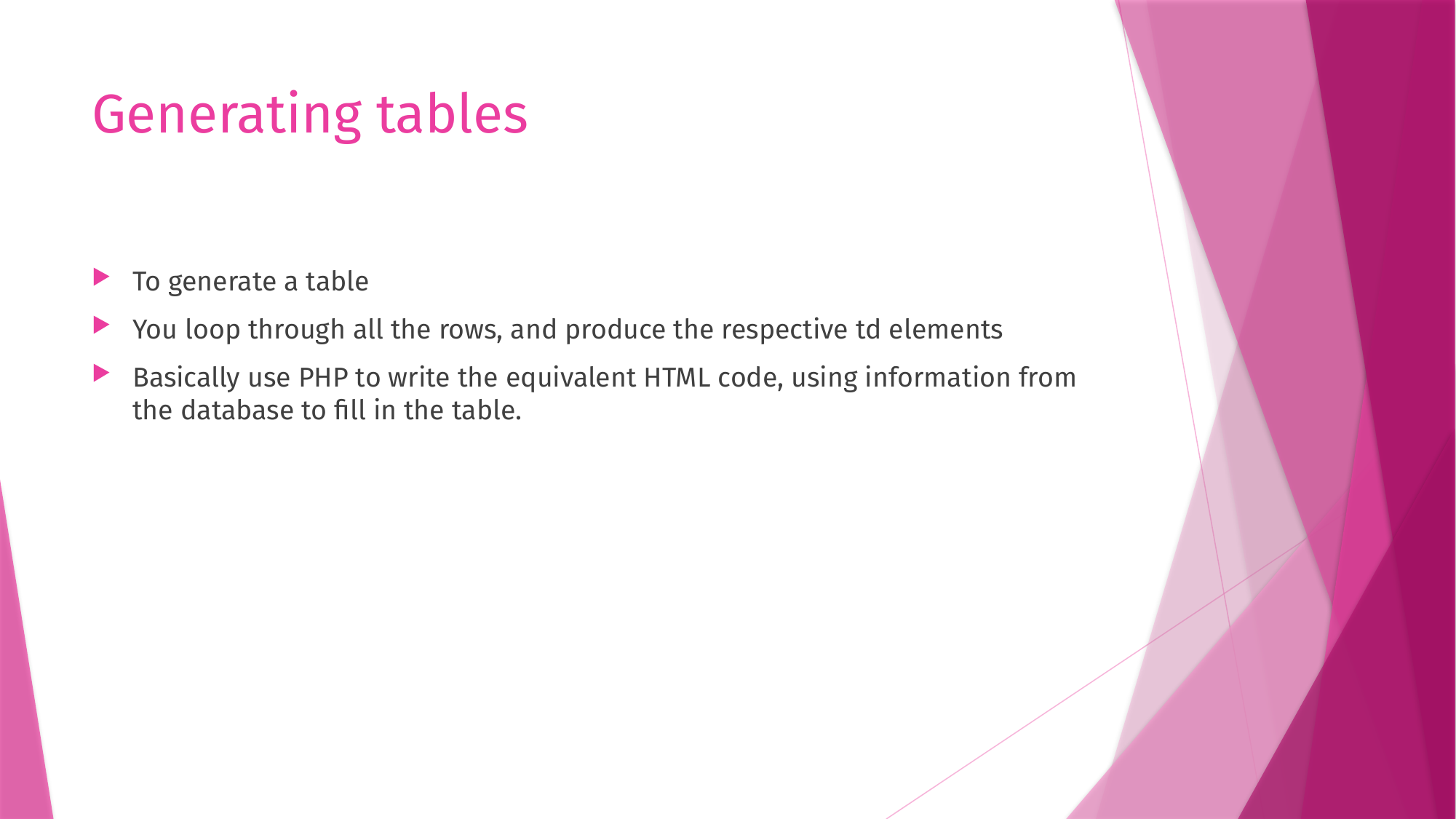

# Generating tables
To generate a table
You loop through all the rows, and produce the respective td elements
Basically use PHP to write the equivalent HTML code, using information from the database to fill in the table.